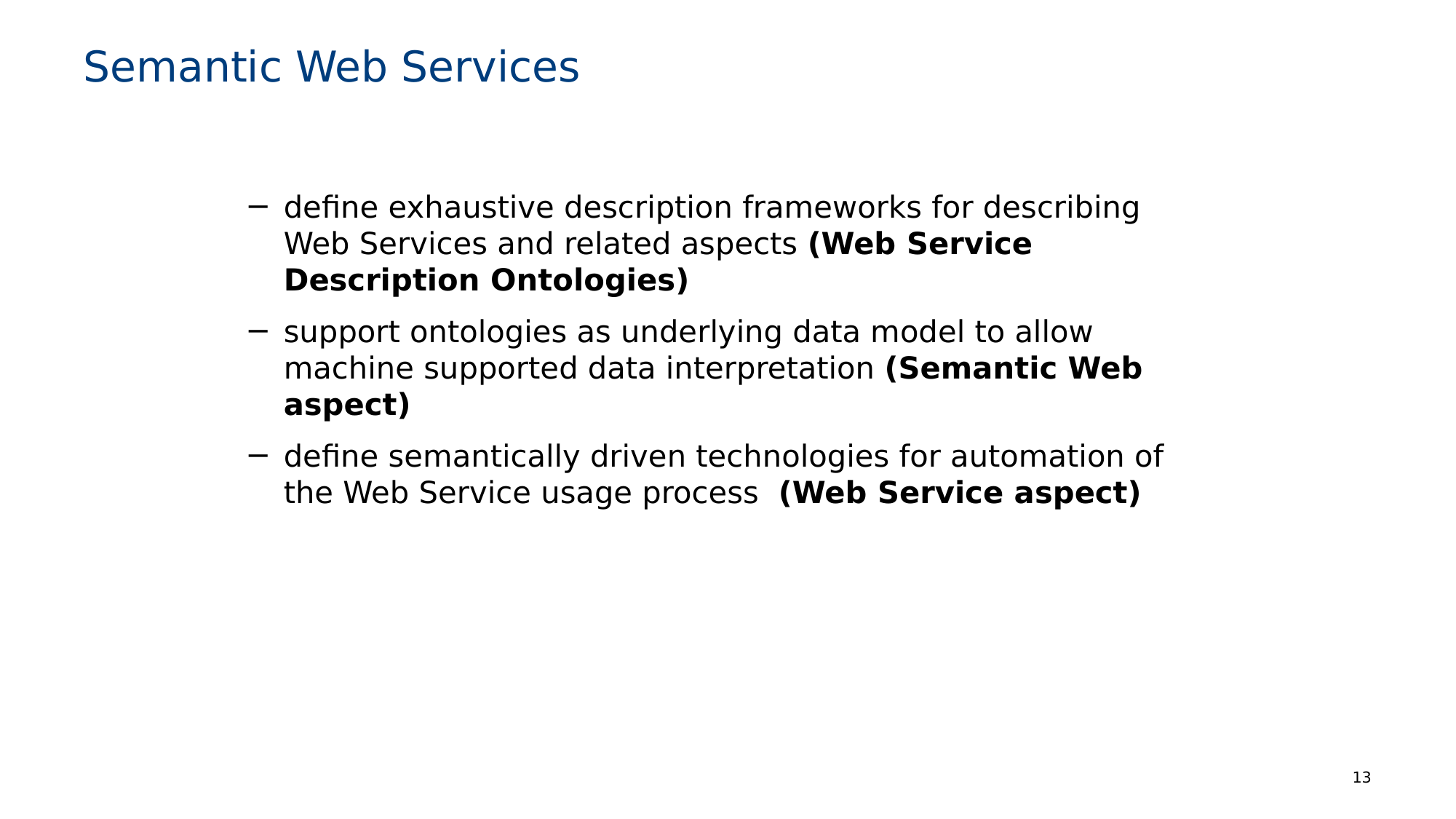

Semantic Web Services
define exhaustive description frameworks for describing Web Services and related aspects (Web Service Description Ontologies)
support ontologies as underlying data model to allow machine supported data interpretation (Semantic Web aspect)
define semantically driven technologies for automation of the Web Service usage process  (Web Service aspect)
13